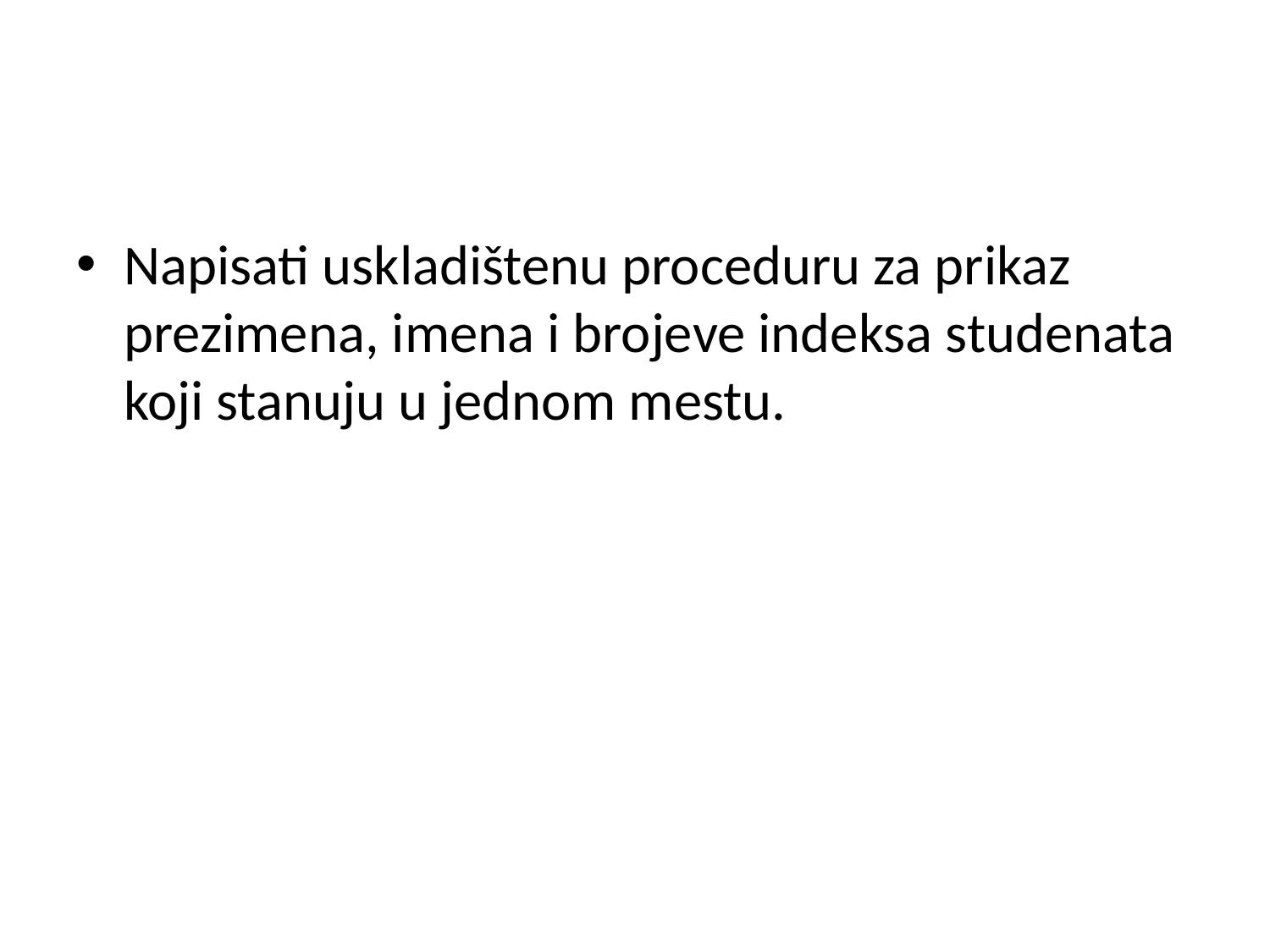

#
Napisati uskladištenu proceduru za prikaz prezimena, imena i brojeve indeksa studenata koji stanuju u jednom mestu.